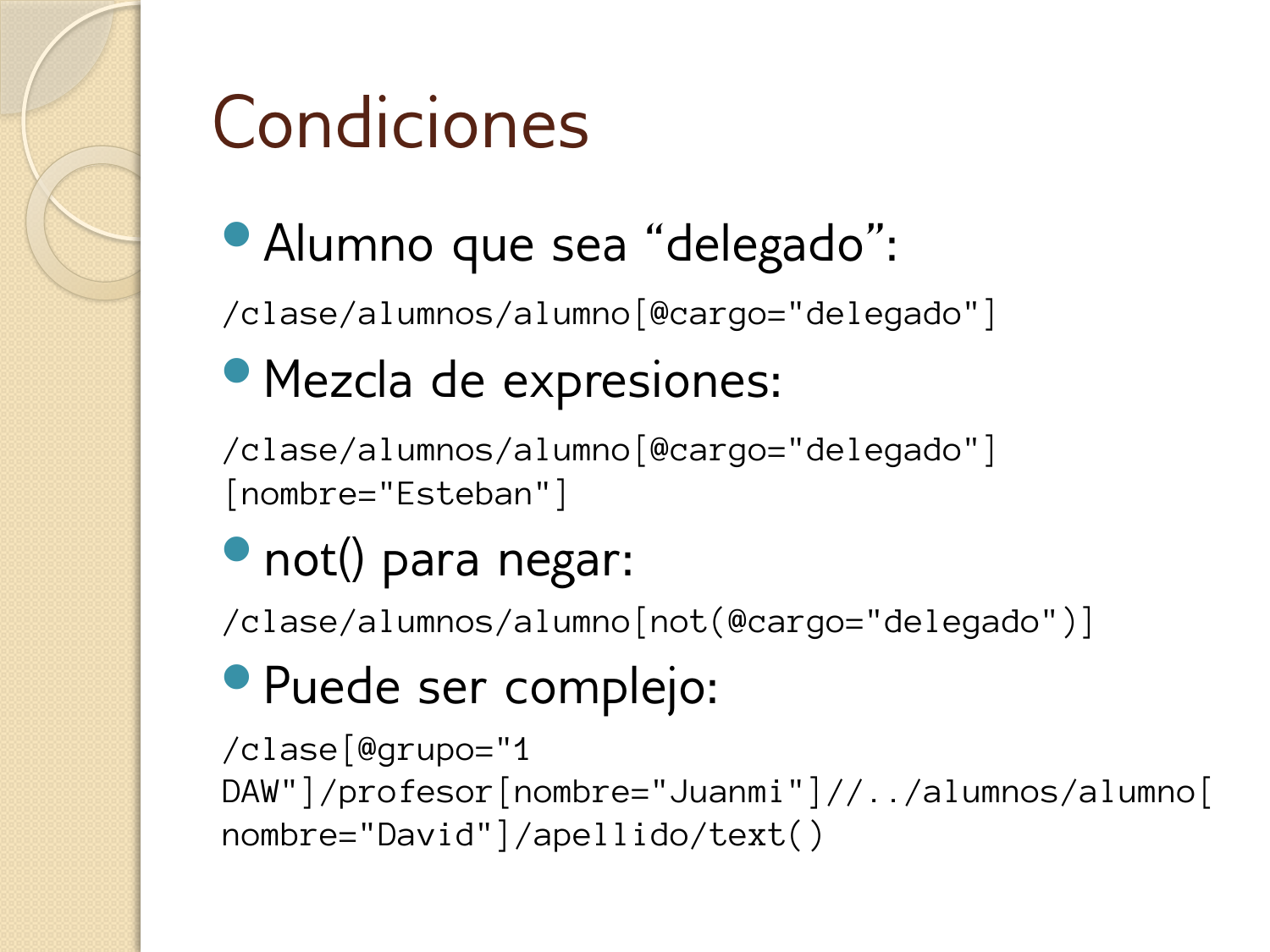

# Condiciones
Alumno que sea “delegado”:
	/clase/alumnos/alumno[@cargo="delegado"]
Mezcla de expresiones:
	/clase/alumnos/alumno[@cargo="delegado"][nombre="Esteban"]
not() para negar:
	/clase/alumnos/alumno[not(@cargo="delegado")]
Puede ser complejo:
	/clase[@grupo="1 DAW"]/profesor[nombre="Juanmi"]//../alumnos/alumno[nombre="David"]/apellido/text()